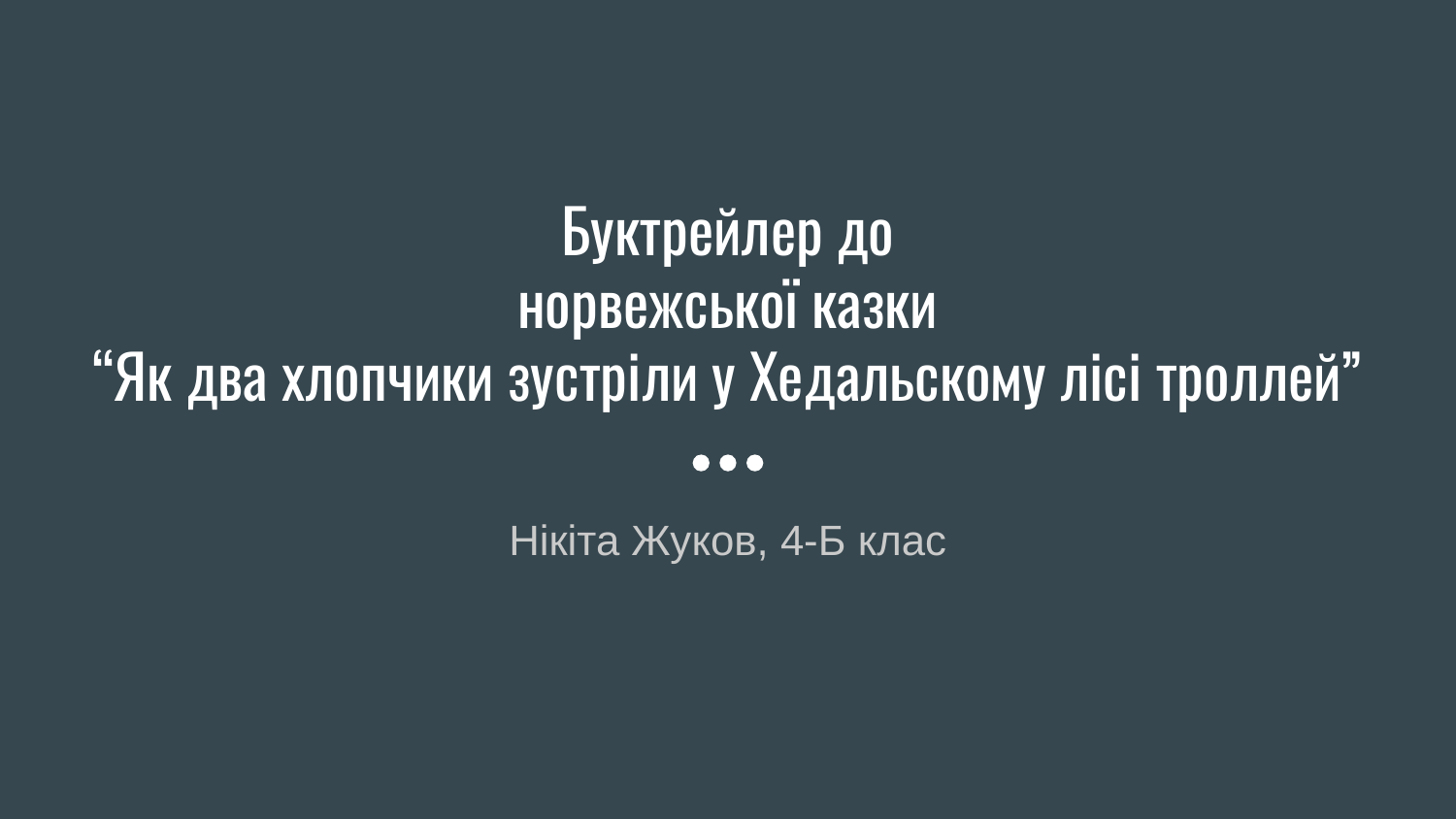

# Буктрейлер до
норвежської казки
“Як два хлопчики зустріли у Хедальскому лісі троллей”
Нікіта Жуков, 4-Б клас